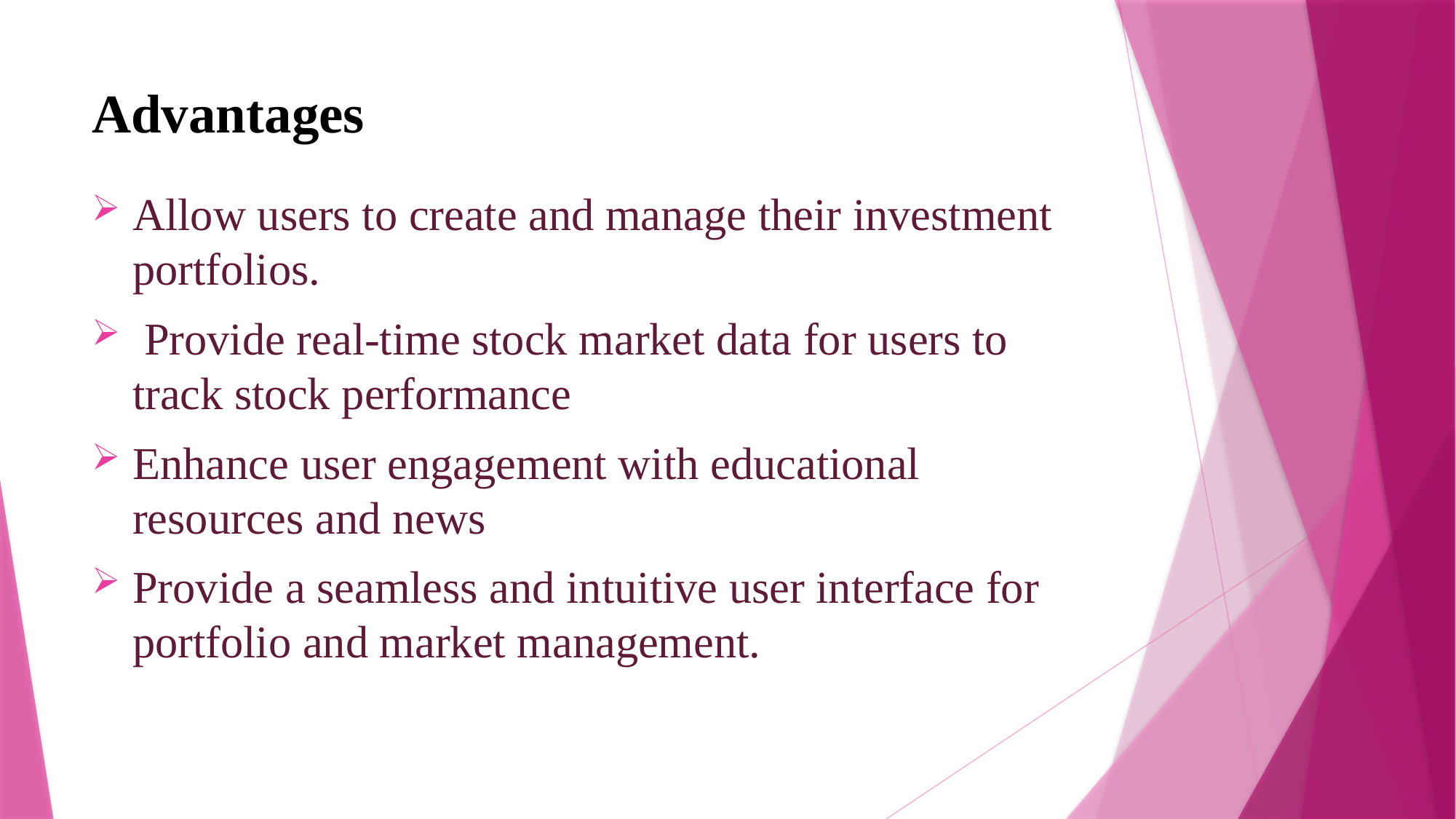

# Advantages
Allow users to create and manage their investment portfolios.
 Provide real-time stock market data for users to track stock performance
Enhance user engagement with educational resources and news
Provide a seamless and intuitive user interface for portfolio and market management.